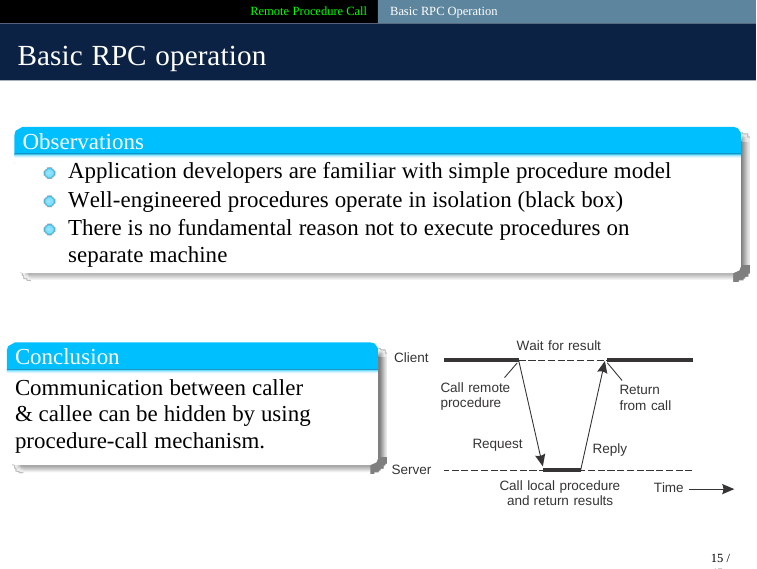

Remote Procedure Call       Basic RPC Operation

Basic RPC operation

Observations
Application developers are familiar with simple procedure model
Well-engineered procedures operate in isolation (black box)
There is no fundamental reason not to execute procedures on separate machine

Wait for result

Conclusion
Communication between caller & callee can be hidden by using procedure-call mechanism.

Client

Call remote procedure
Return from call
Request
Reply

Server

Call local procedure and return results
Time

15 / 45